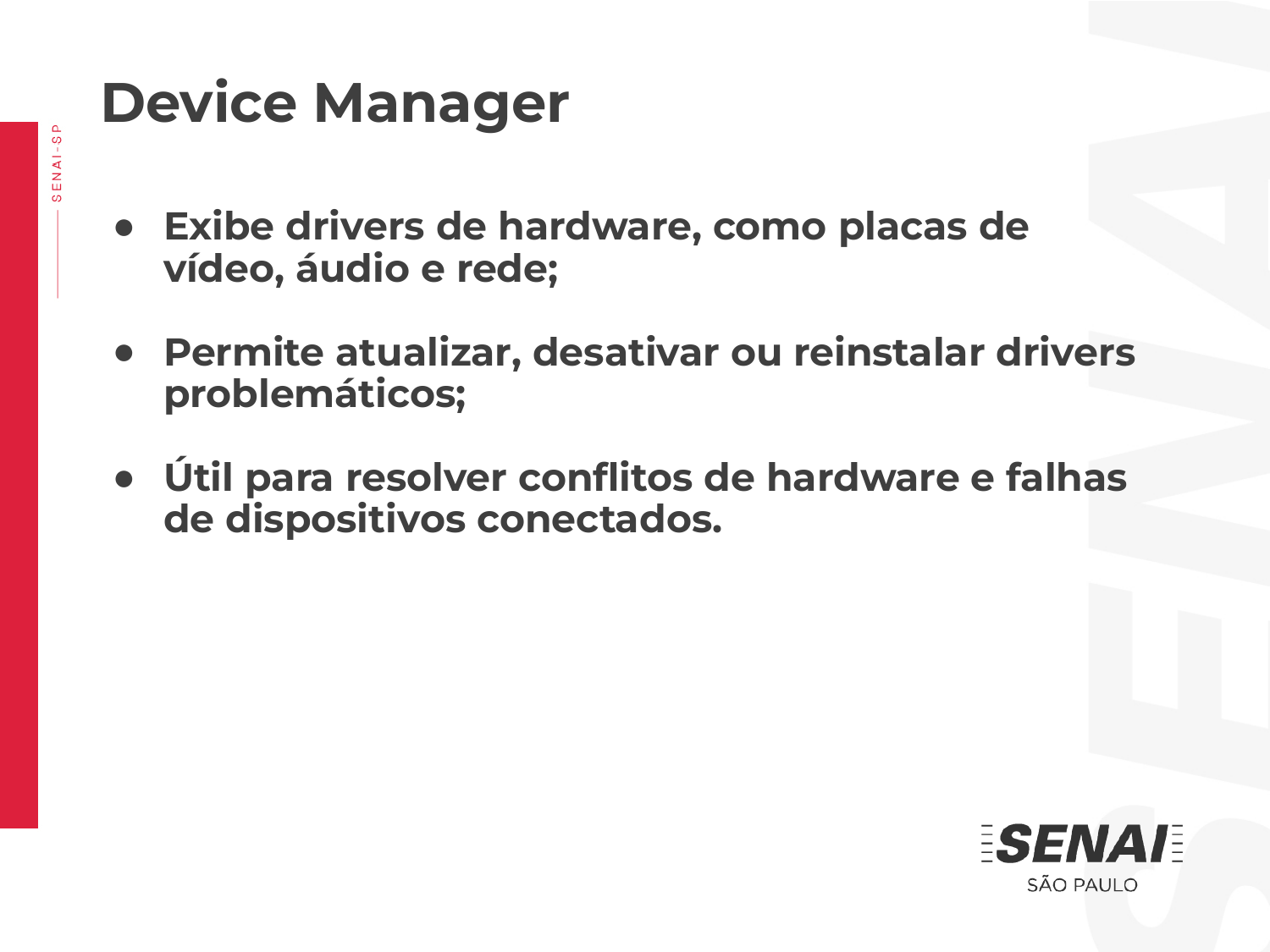

Device Manager
Exibe drivers de hardware, como placas de vídeo, áudio e rede;

Permite atualizar, desativar ou reinstalar drivers problemáticos;

Útil para resolver conflitos de hardware e falhas de dispositivos conectados.